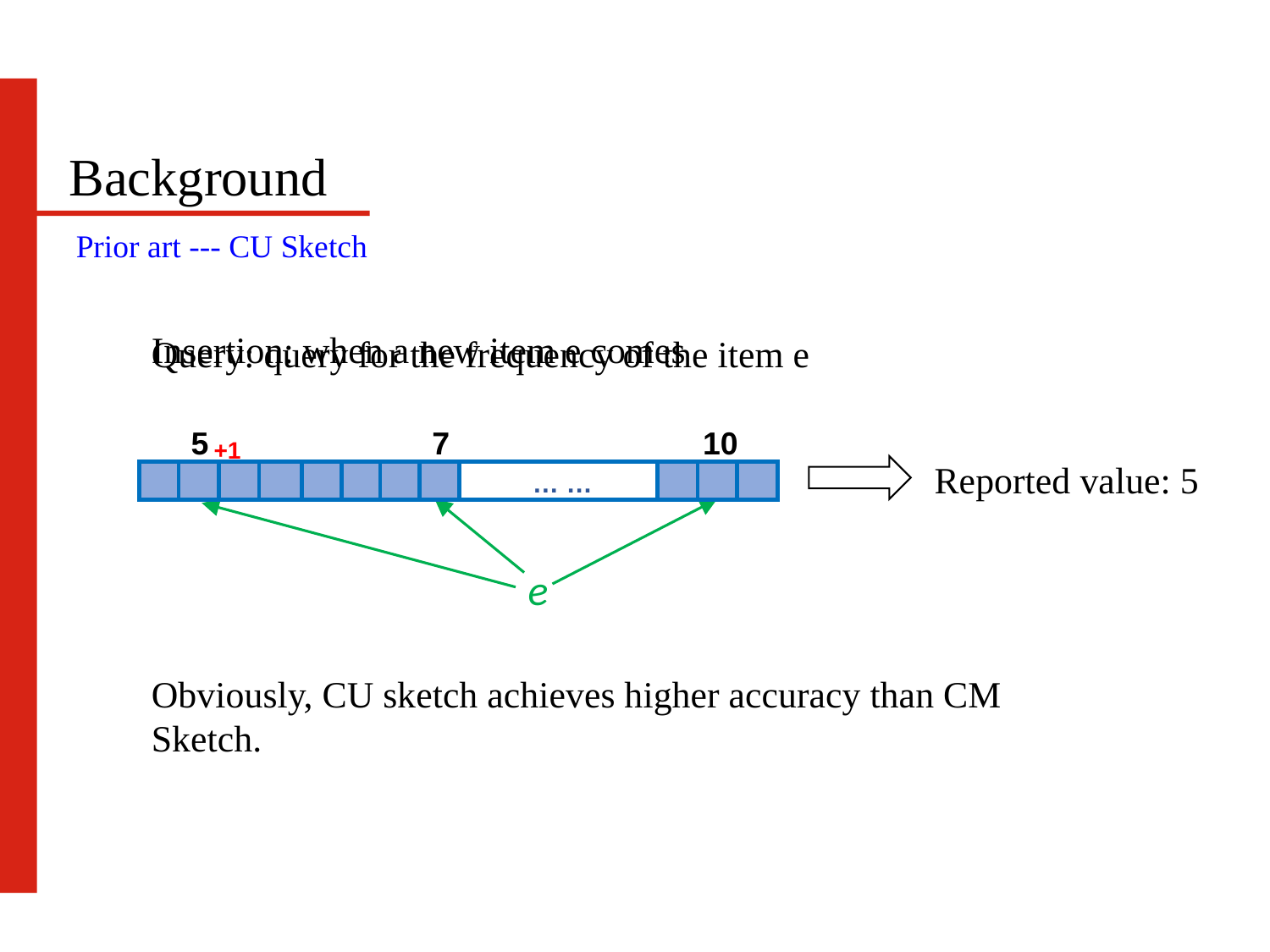

Background

Prior art --- CU Sketch
Insertion: when a new item e comes
Query: query for the frequency of the item e
5
7
10
+1
Reported value: 5

… …

e
Obviously, CU sketch achieves higher accuracy than CM Sketch.